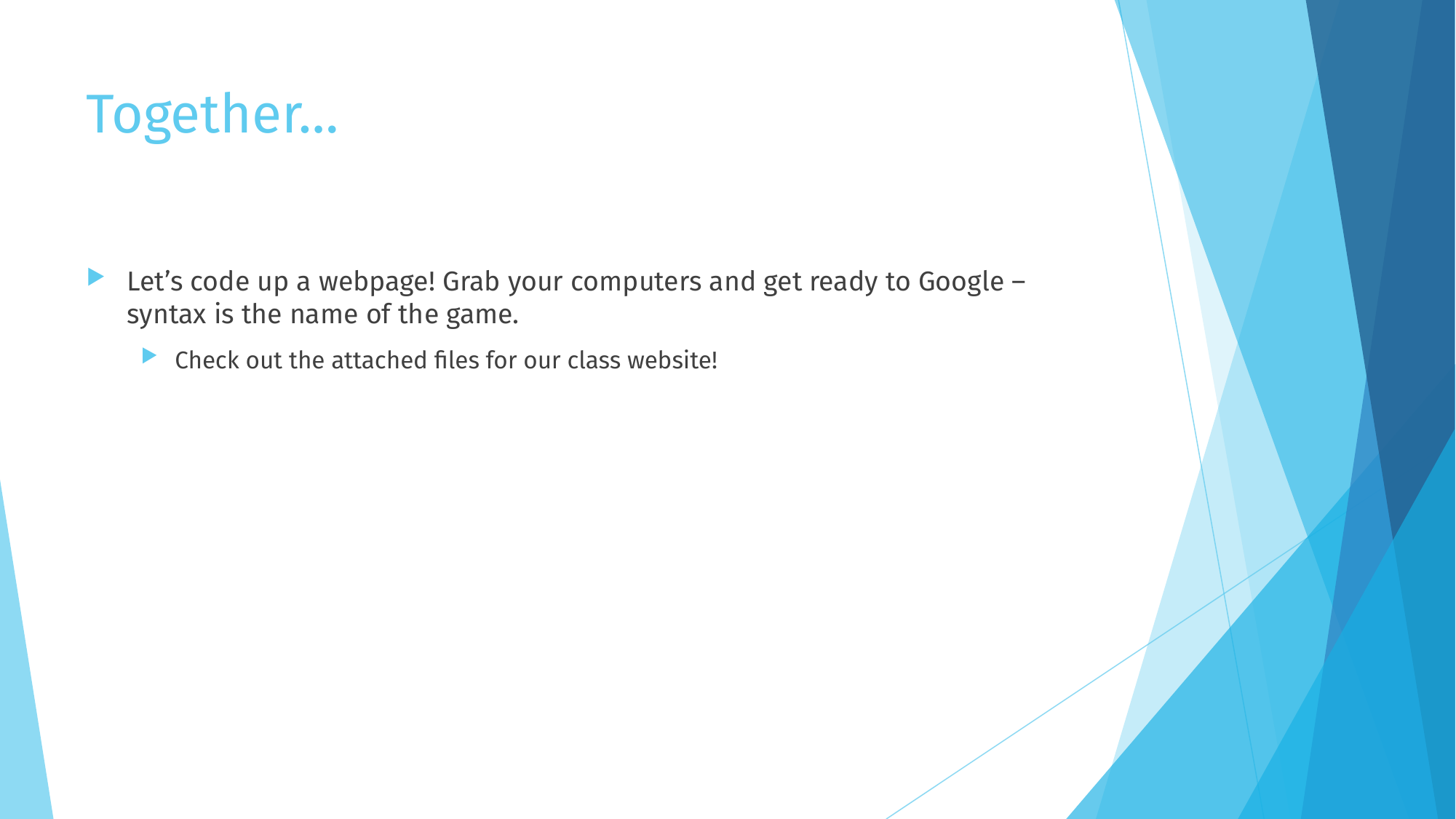

# Together…
Let’s code up a webpage! Grab your computers and get ready to Google – syntax is the name of the game.
Check out the attached files for our class website!